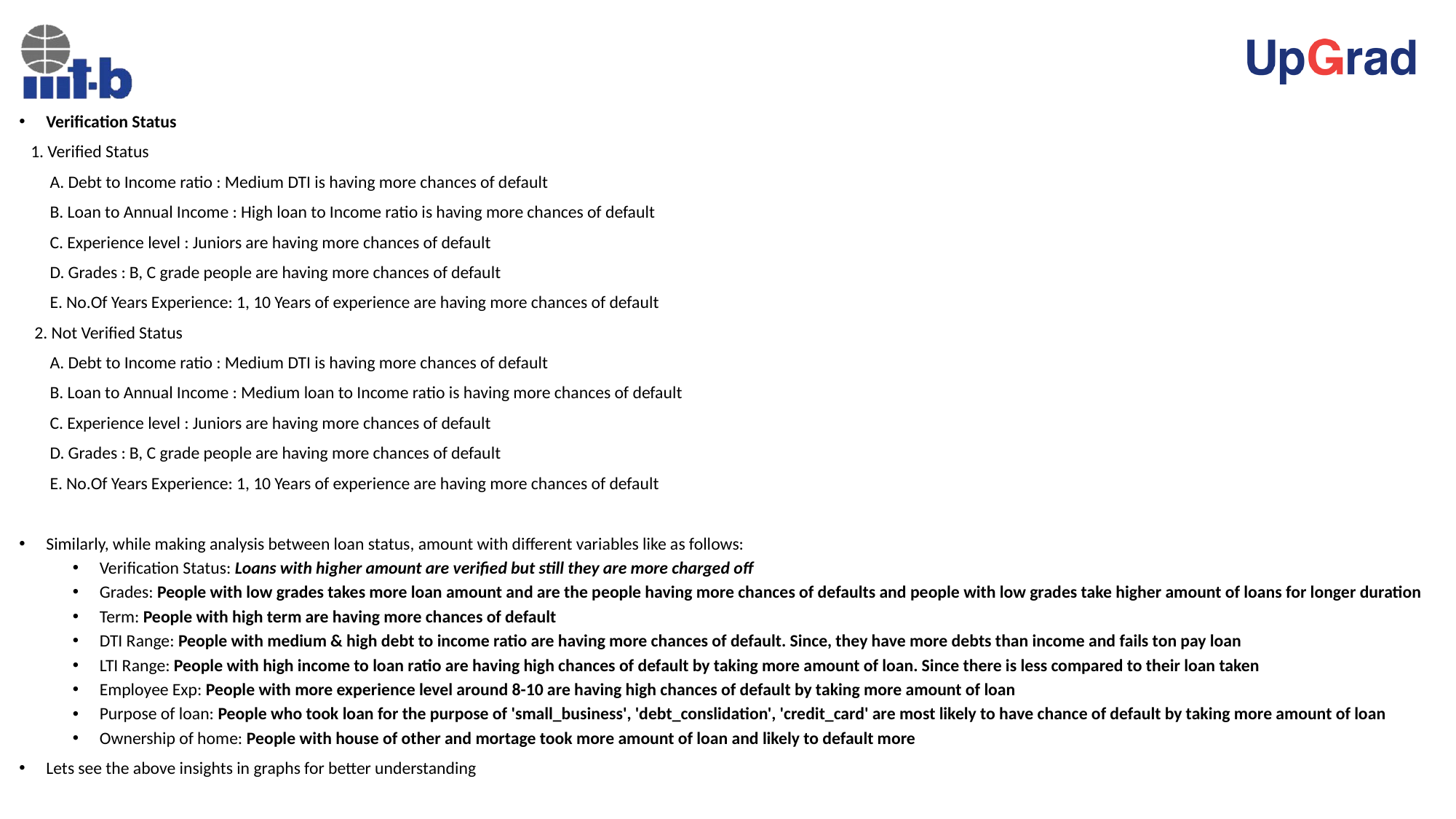

Verification Status
   1. Verified Status
        A. Debt to Income ratio : Medium DTI is having more chances of default
        B. Loan to Annual Income : High loan to Income ratio is having more chances of default
        C. Experience level : Juniors are having more chances of default
        D. Grades : B, C grade people are having more chances of default
        E. No.Of Years Experience: 1, 10 Years of experience are having more chances of default
    2. Not Verified Status
        A. Debt to Income ratio : Medium DTI is having more chances of default
        B. Loan to Annual Income : Medium loan to Income ratio is having more chances of default
        C. Experience level : Juniors are having more chances of default
        D. Grades : B, C grade people are having more chances of default
        E. No.Of Years Experience: 1, 10 Years of experience are having more chances of default

Similarly, while making analysis between loan status, amount with different variables like as follows:
Verification Status: Loans with higher amount are verified but still they are more charged off
Grades: People with low grades takes more loan amount and are the people having more chances of defaults and people with low grades take higher amount of loans for longer duration
Term: People with high term are having more chances of default
DTI Range: People with medium & high debt to income ratio are having more chances of default. Since, they have more debts than income and fails ton pay loan
LTI Range: People with high income to loan ratio are having high chances of default by taking more amount of loan. Since there is less compared to their loan taken
Employee Exp: People with more experience level around 8-10 are having high chances of default by taking more amount of loan
Purpose of loan: People who took loan for the purpose of 'small_business', 'debt_conslidation', 'credit_card' are most likely to have chance of default by taking more amount of loan
Ownership of home: People with house of other and mortage took more amount of loan and likely to default more
Lets see the above insights in graphs for better understanding